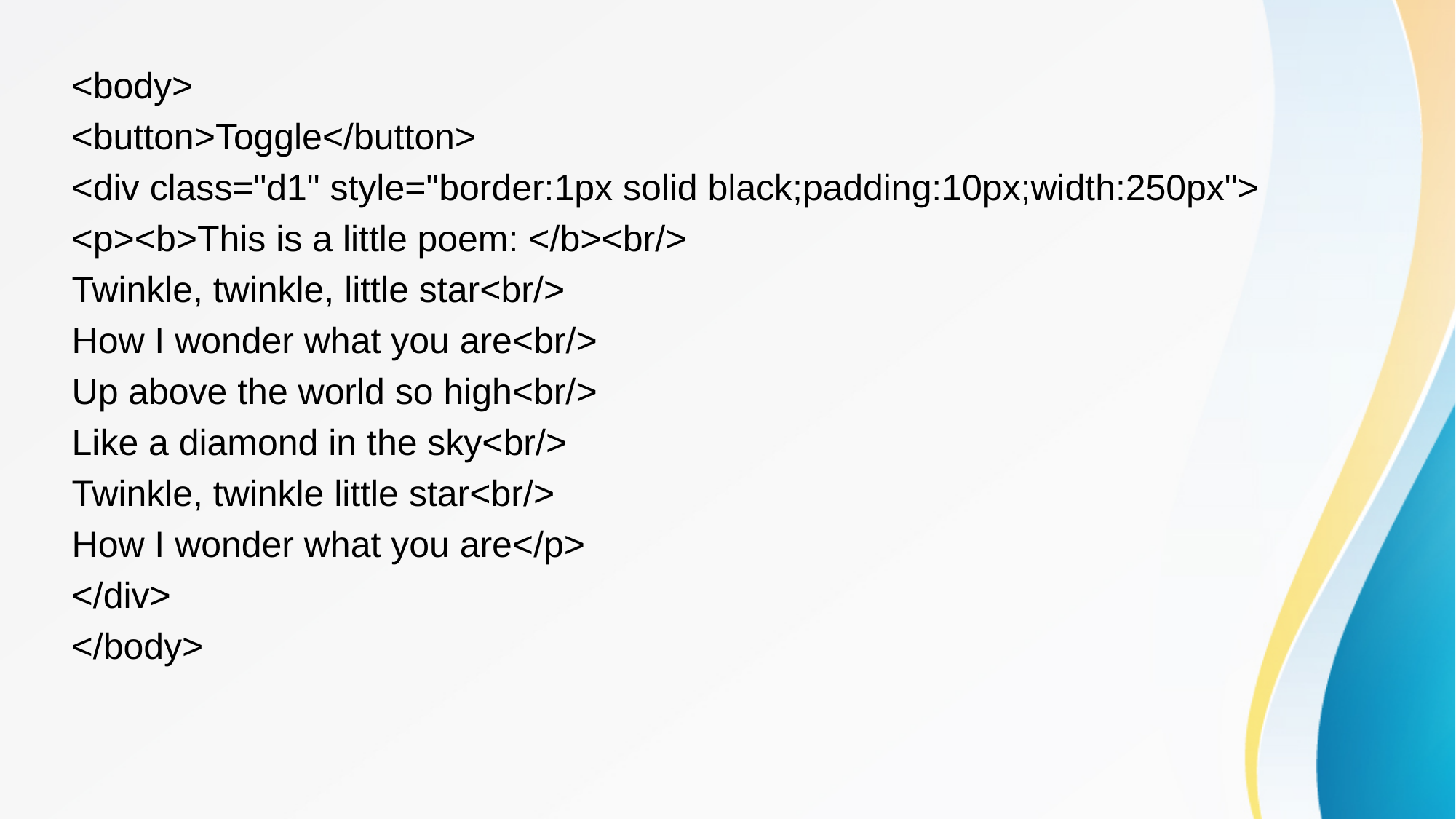

<body>
<button>Toggle</button>
<div class="d1" style="border:1px solid black;padding:10px;width:250px">
<p><b>This is a little poem: </b><br/>
Twinkle, twinkle, little star<br/>
How I wonder what you are<br/>
Up above the world so high<br/>
Like a diamond in the sky<br/>
Twinkle, twinkle little star<br/>
How I wonder what you are</p>
</div>
</body>